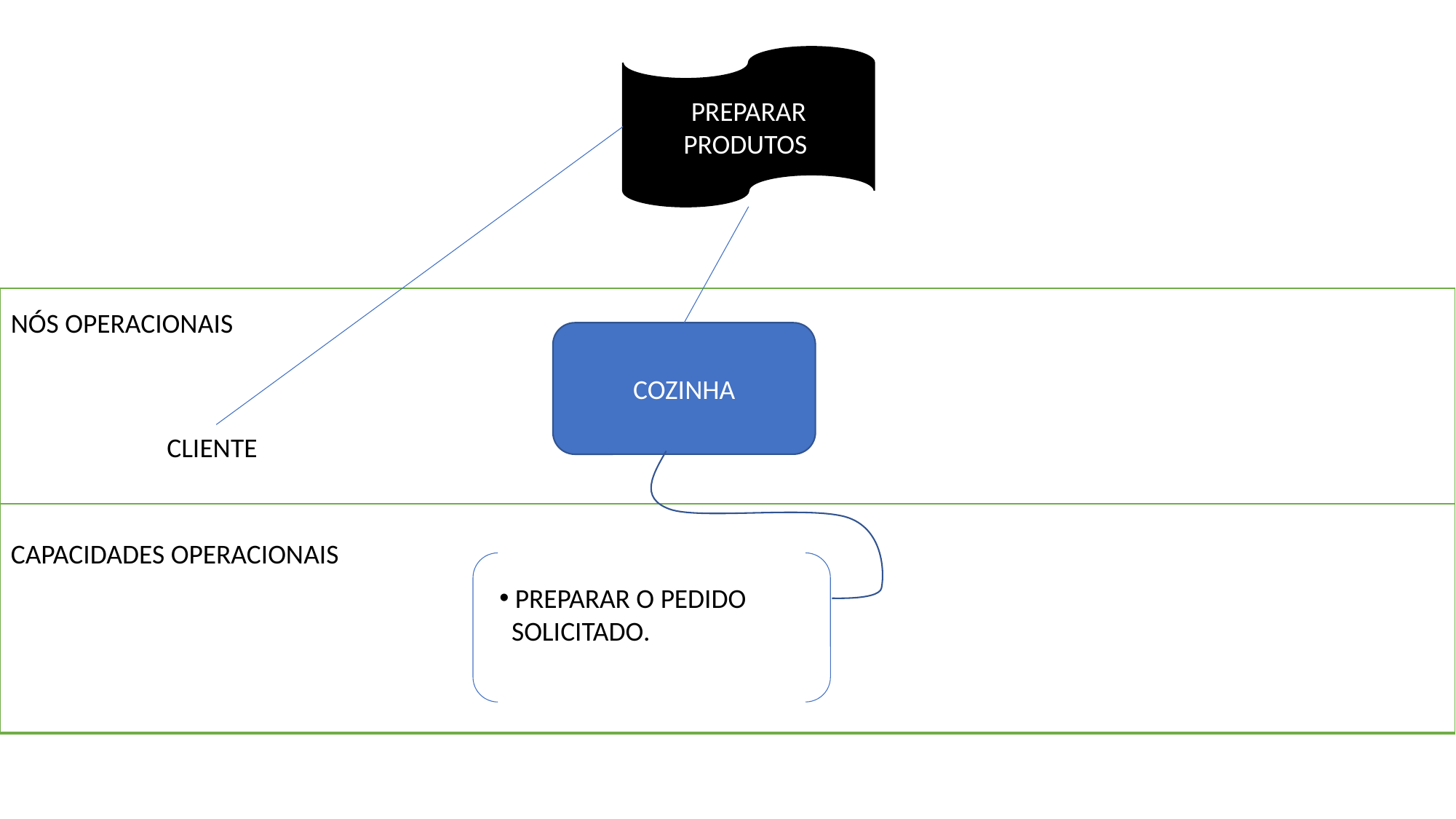

PREPARAR PRODUTOS

NÓS OPERACIONAIS
COZINHA
CLIENTE

CAPACIDADES OPERACIONAIS

 PREPARAR O PEDIDO
  SOLICITADO.